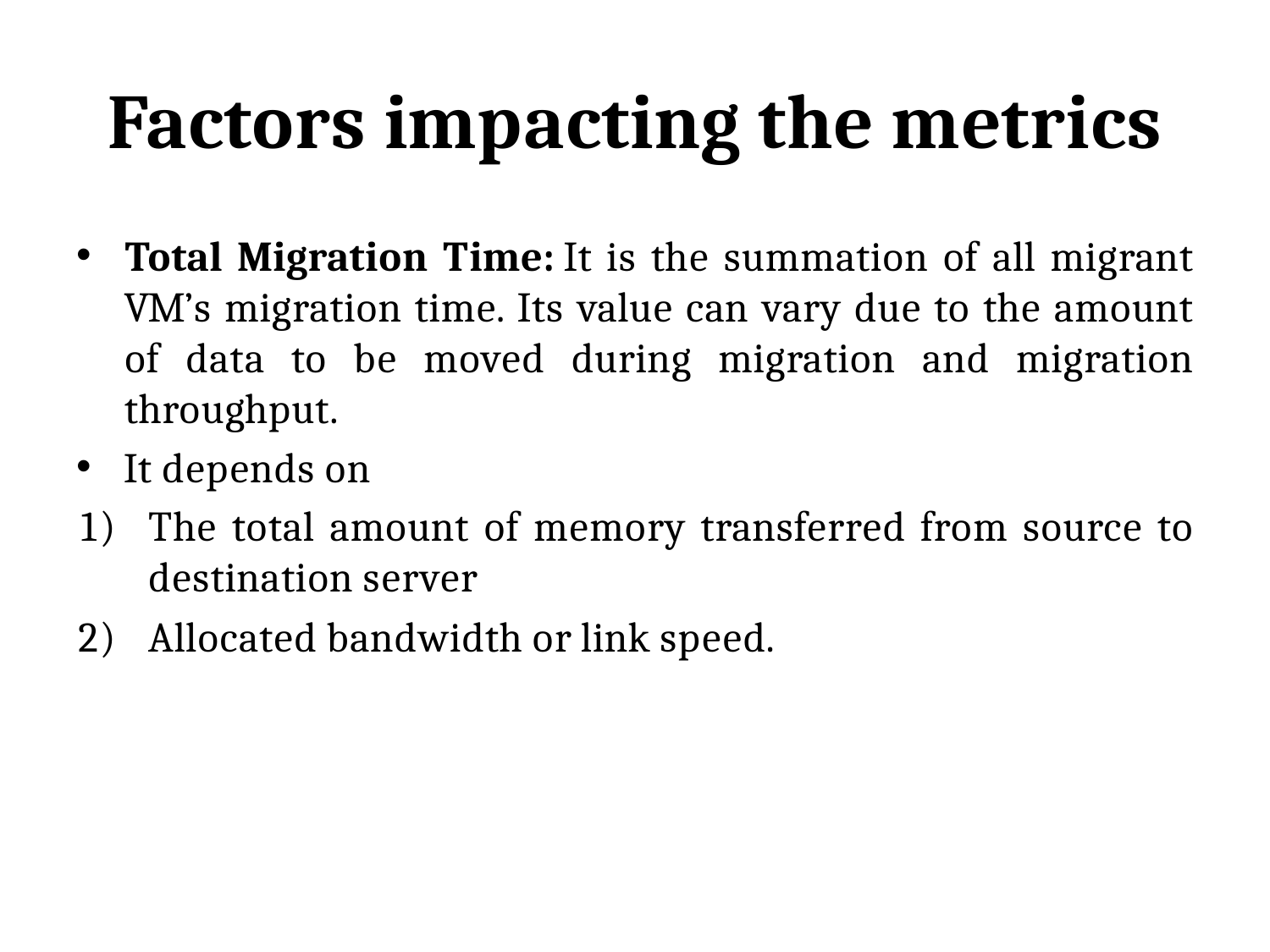

# Factors impacting the metrics
Total Migration Time: It is the summation of all migrant VM’s migration time. Its value can vary due to the amount of data to be moved during migration and migration throughput.
It depends on
The total amount of memory transferred from source to destination server
Allocated bandwidth or link speed.